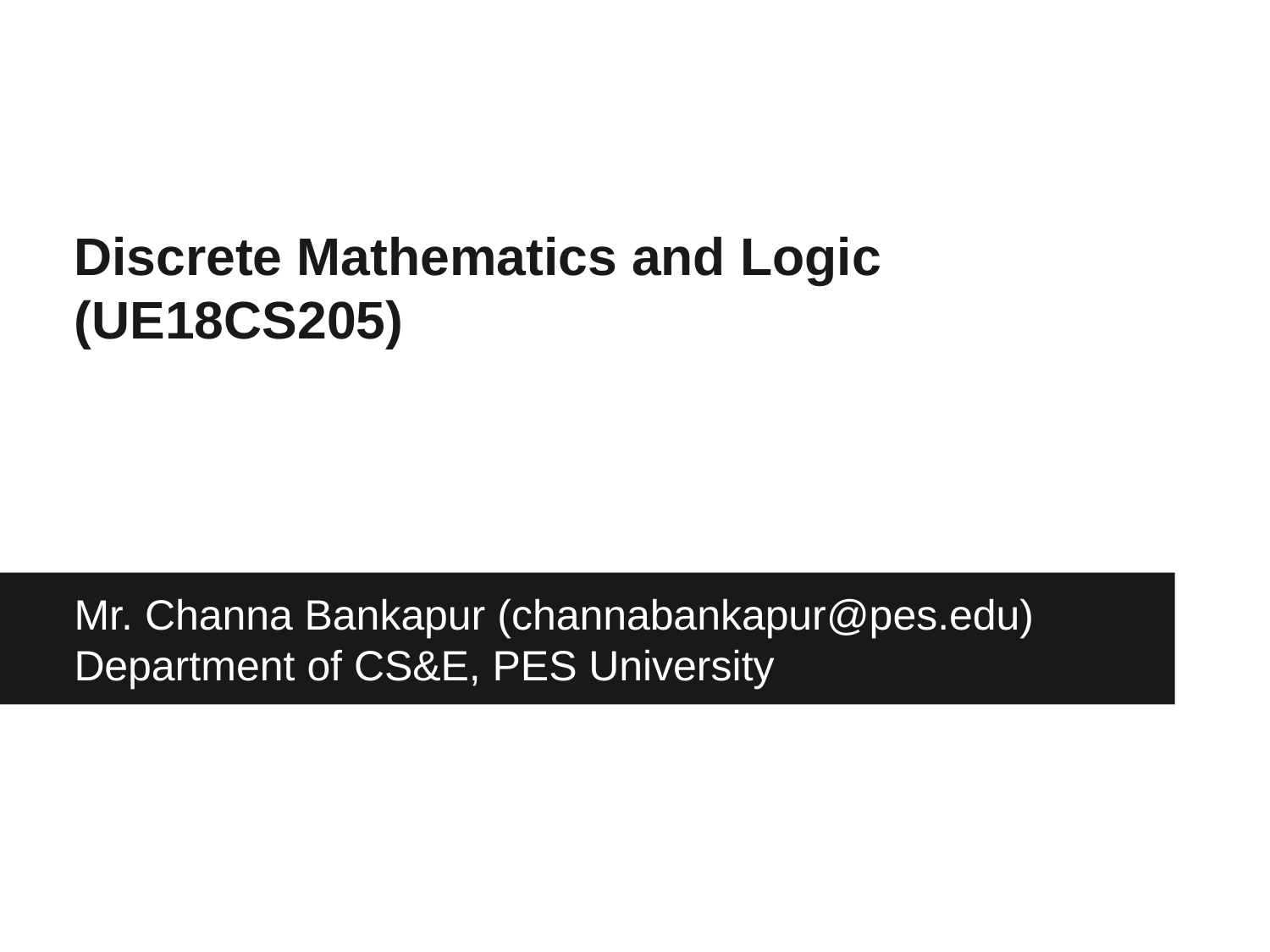

# Discrete Mathematics and Logic (UE18CS205)

Mr. Channa Bankapur (channabankapur@pes.edu)
Department of CS&E, PES University